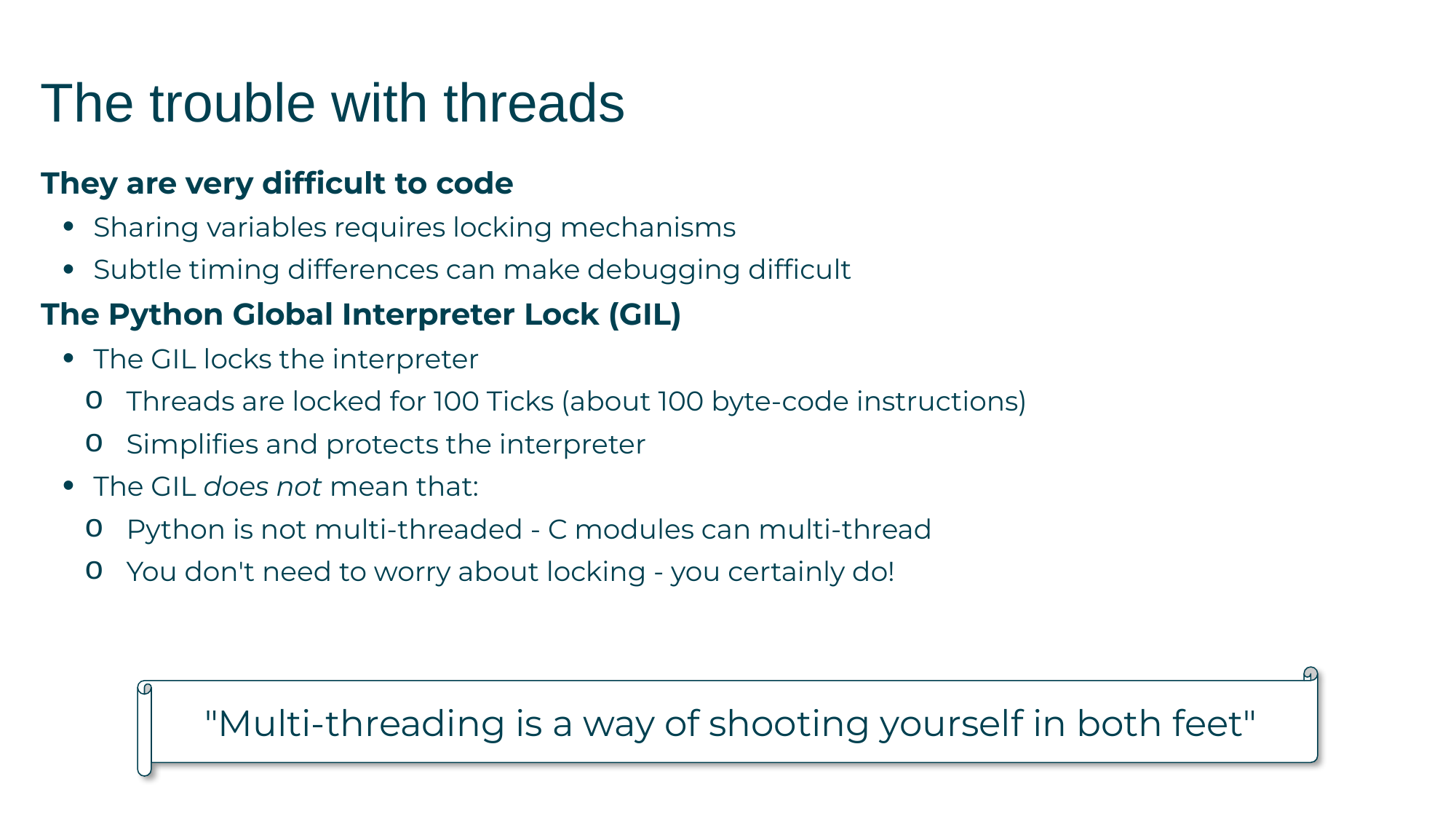

# The trouble with threads
They are very difficult to code
Sharing variables requires locking mechanisms
Subtle timing differences can make debugging difficult
The Python Global Interpreter Lock (GIL)
The GIL locks the interpreter
Threads are locked for 100 Ticks (about 100 byte-code instructions)
Simplifies and protects the interpreter
The GIL does not mean that:
Python is not multi-threaded - C modules can multi-thread
You don't need to worry about locking - you certainly do!

"Multi-threading is a way of shooting yourself in both feet"